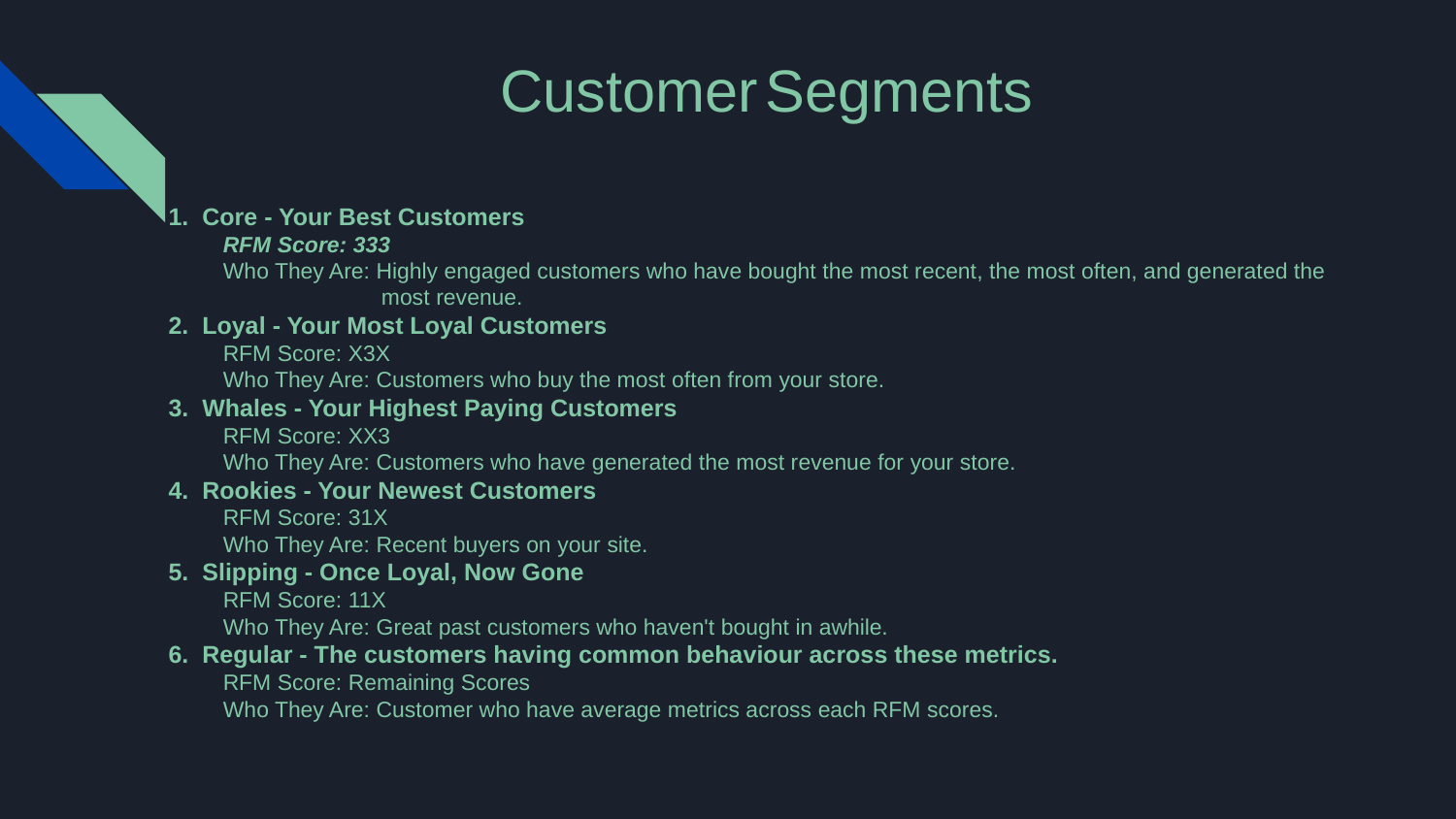

# Customer Segments
1.  Core - Your Best Customers
RFM Score: 333
Who They Are: Highly engaged customers who have bought the most recent, the most often, and generated the
  most revenue.
2.  Loyal - Your Most Loyal Customers
RFM Score: X3X
Who They Are: Customers who buy the most often from your store.
3.  Whales - Your Highest Paying Customers
RFM Score: XX3
Who They Are: Customers who have generated the most revenue for your store.
4.  Rookies - Your Newest Customers
RFM Score: 31X
Who They Are: Recent buyers on your site.
5.  Slipping - Once Loyal, Now Gone
RFM Score: 11X
Who They Are: Great past customers who haven't bought in awhile.
6.  Regular - The customers having common behaviour across these metrics.
RFM Score: Remaining Scores
Who They Are: Customer who have average metrics across each RFM scores.